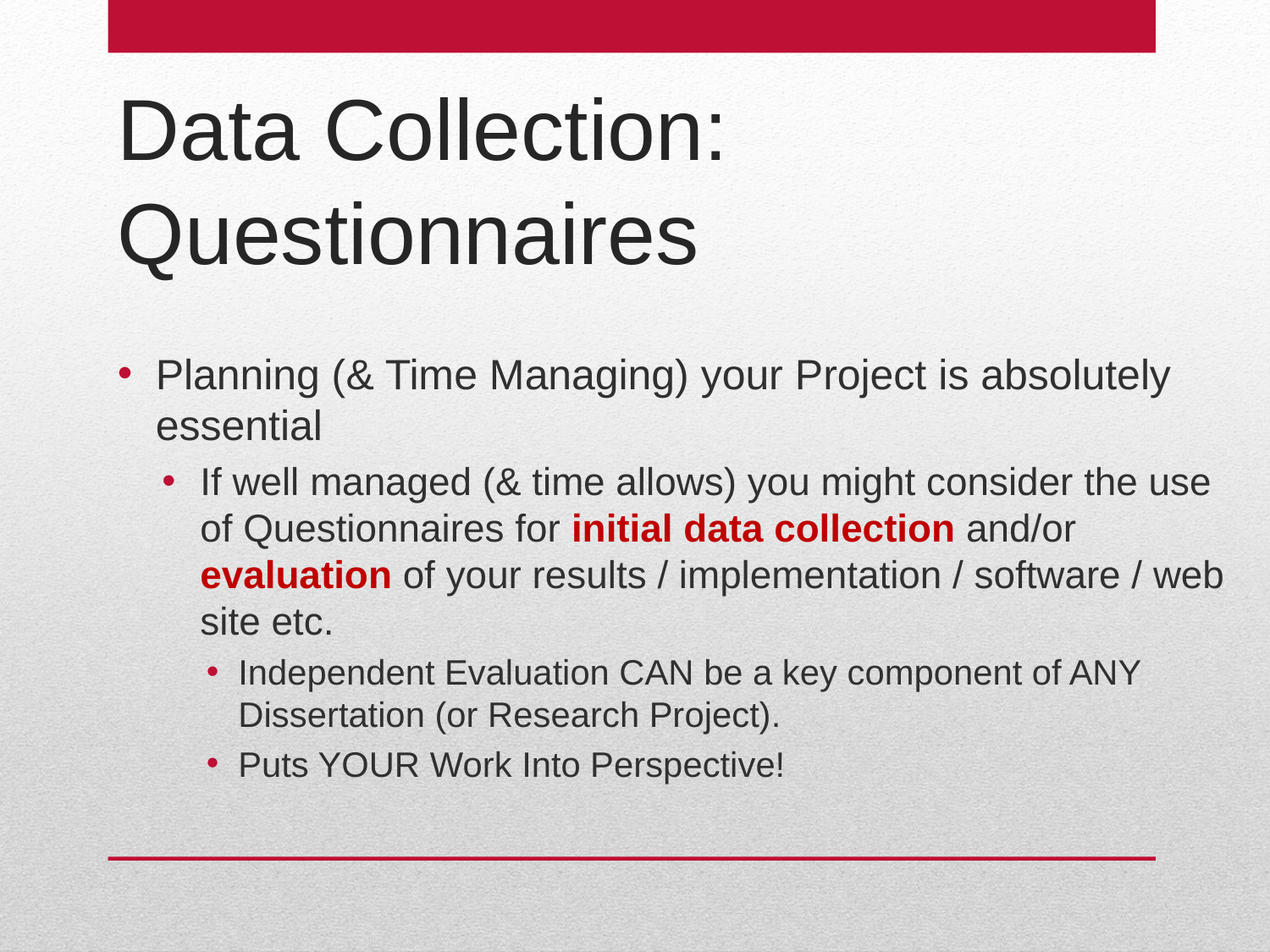

# Data Collection: Questionnaires
Planning (& Time Managing) your Project is absolutely essential
If well managed (& time allows) you might consider the use of Questionnaires for initial data collection and/or evaluation of your results / implementation / software / web site etc.
Independent Evaluation CAN be a key component of ANY Dissertation (or Research Project).
Puts YOUR Work Into Perspective!